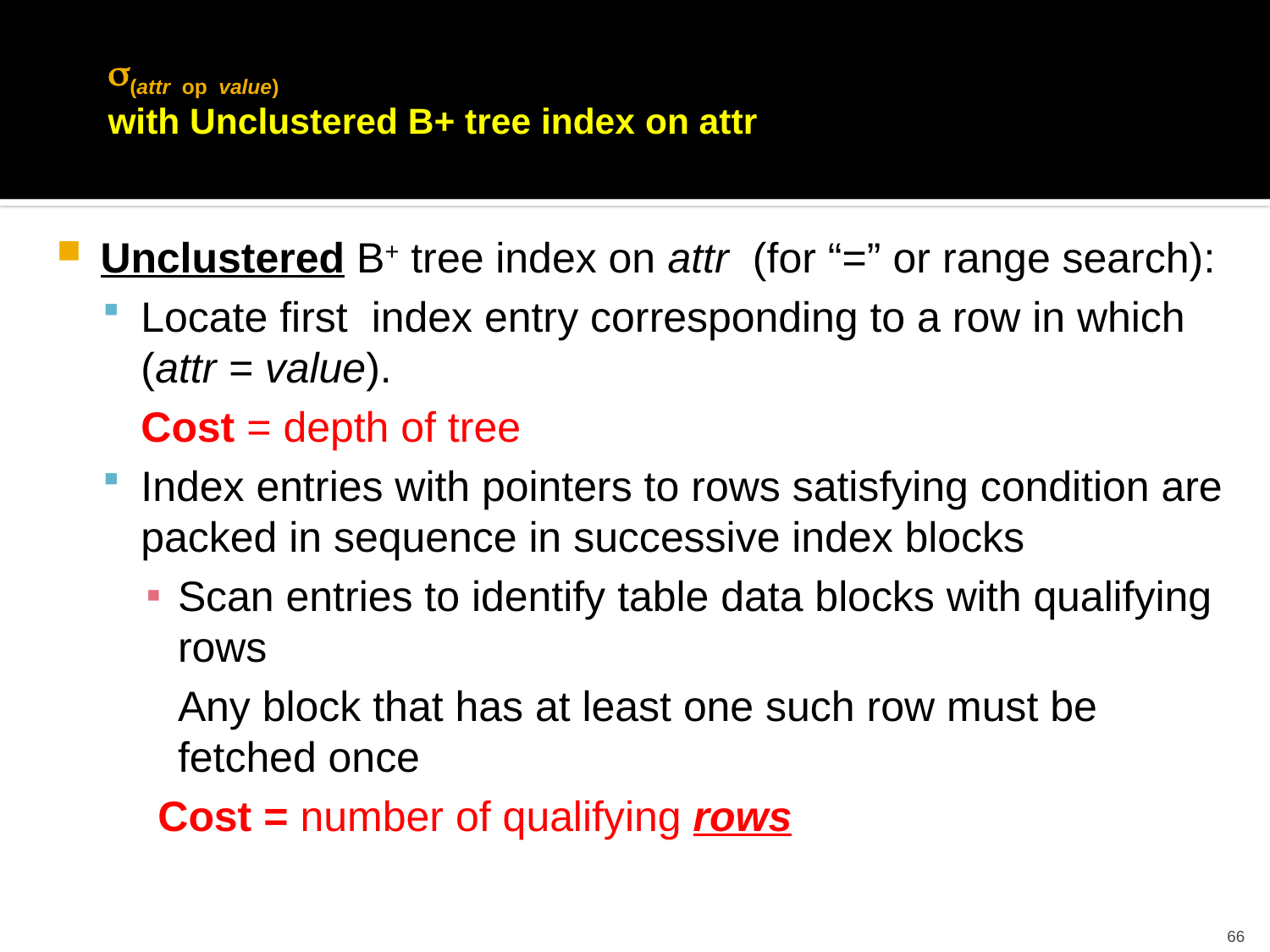

# σ(attr  op  value) with Unclustered B+ tree index on attr
Unclustered B+ tree index on attr  (for “=” or range search):
Locate first  index entry corresponding to a row in which (attr = value).
	Cost = depth of tree
Index entries with pointers to rows satisfying condition are packed in sequence in successive index blocks
Scan entries to identify table data blocks with qualifying rows
	Any block that has at least one such row must be fetched once
 Cost = number of qualifying rows
66